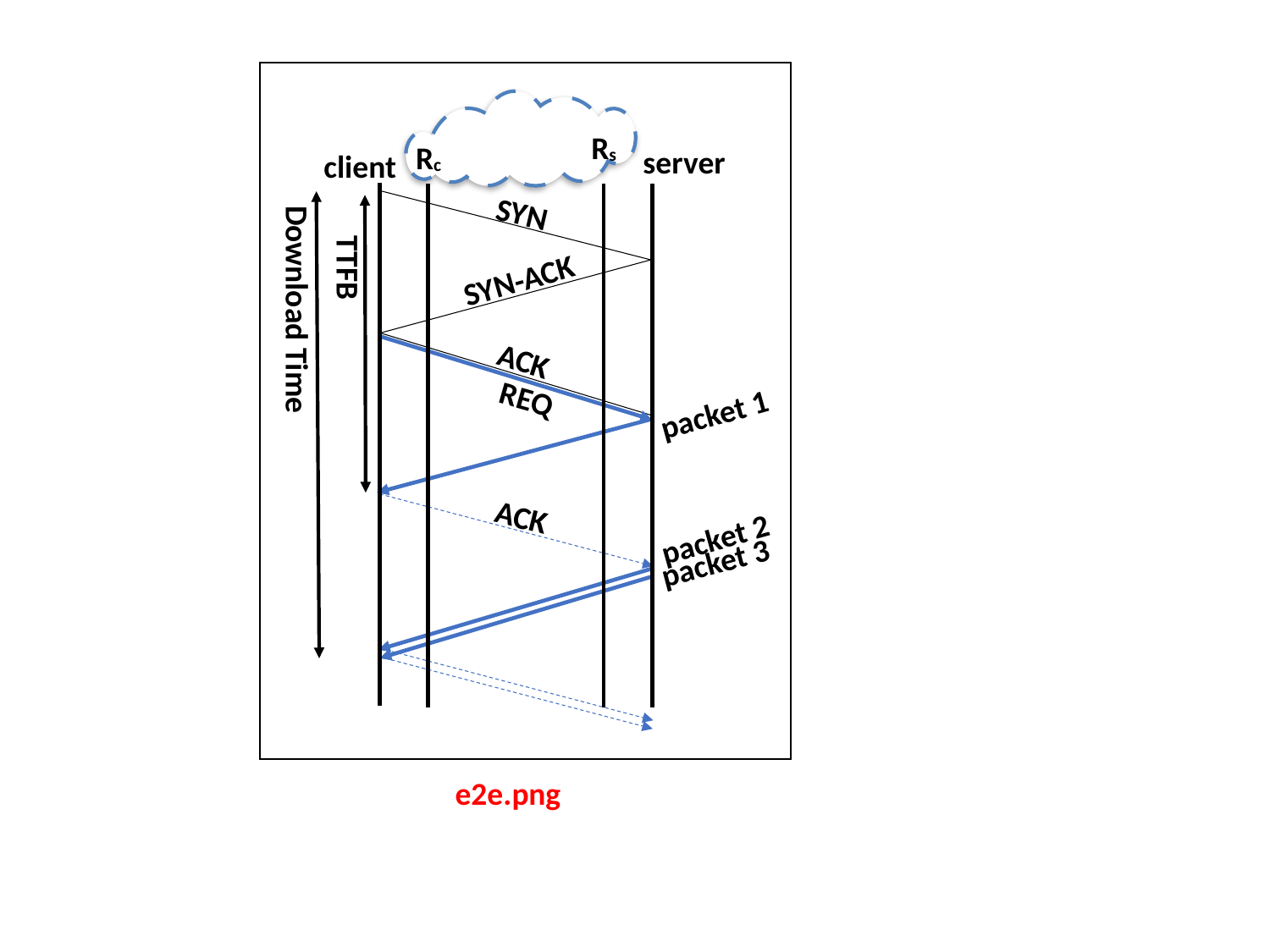

Rs
Rc
server
client

SYN

TTFB
SYN-ACK
Download Time
ACK

REQ
packet 1

ACK

packet 2
packet 3

e2e.png